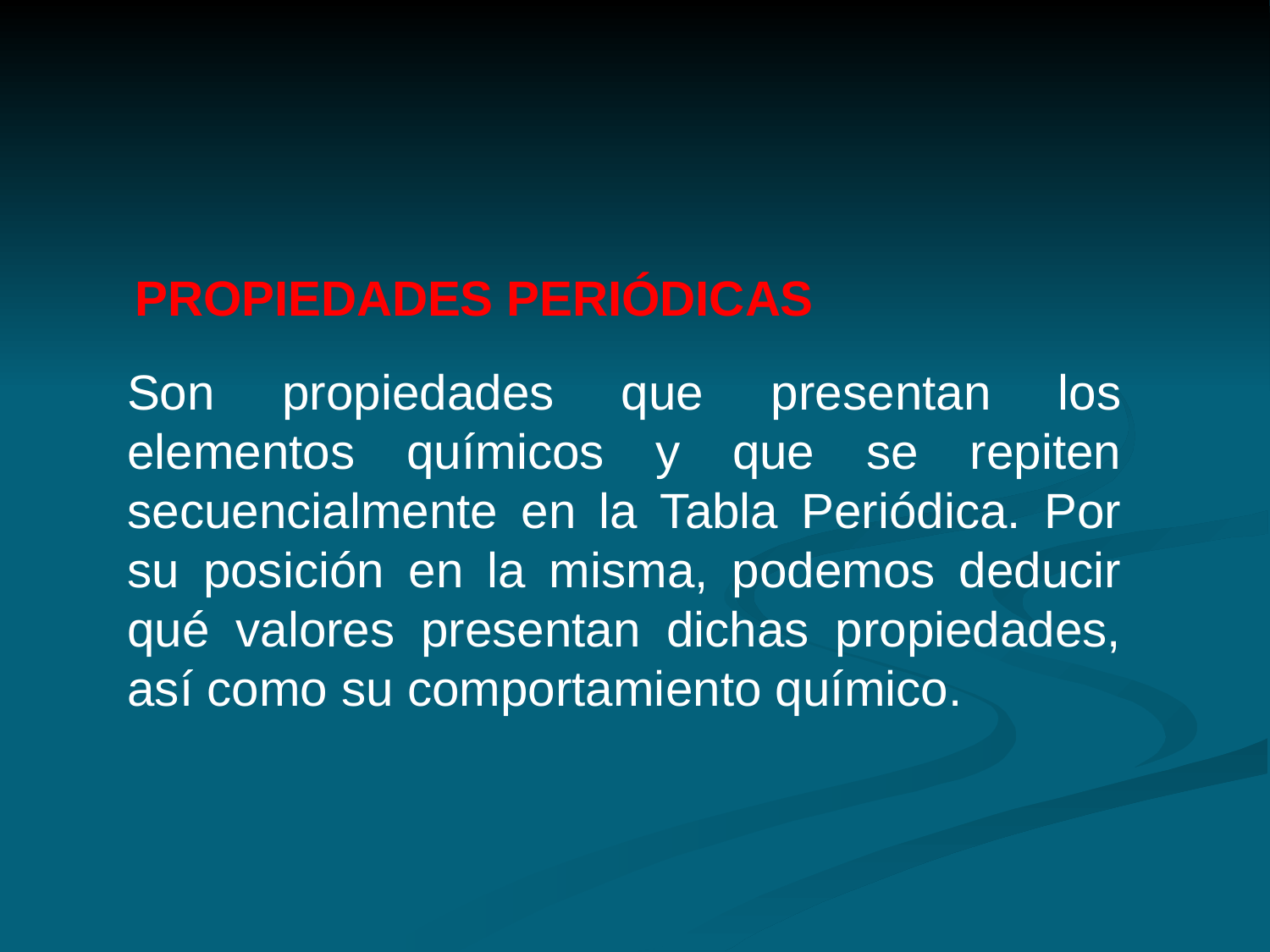

# PROPIEDADES PERIÓDICAS
Son propiedades que presentan los elementos químicos y que se repiten secuencialmente en la Tabla Periódica. Por su posición en la misma, podemos deducir qué valores presentan dichas propiedades, así como su comportamiento químico.